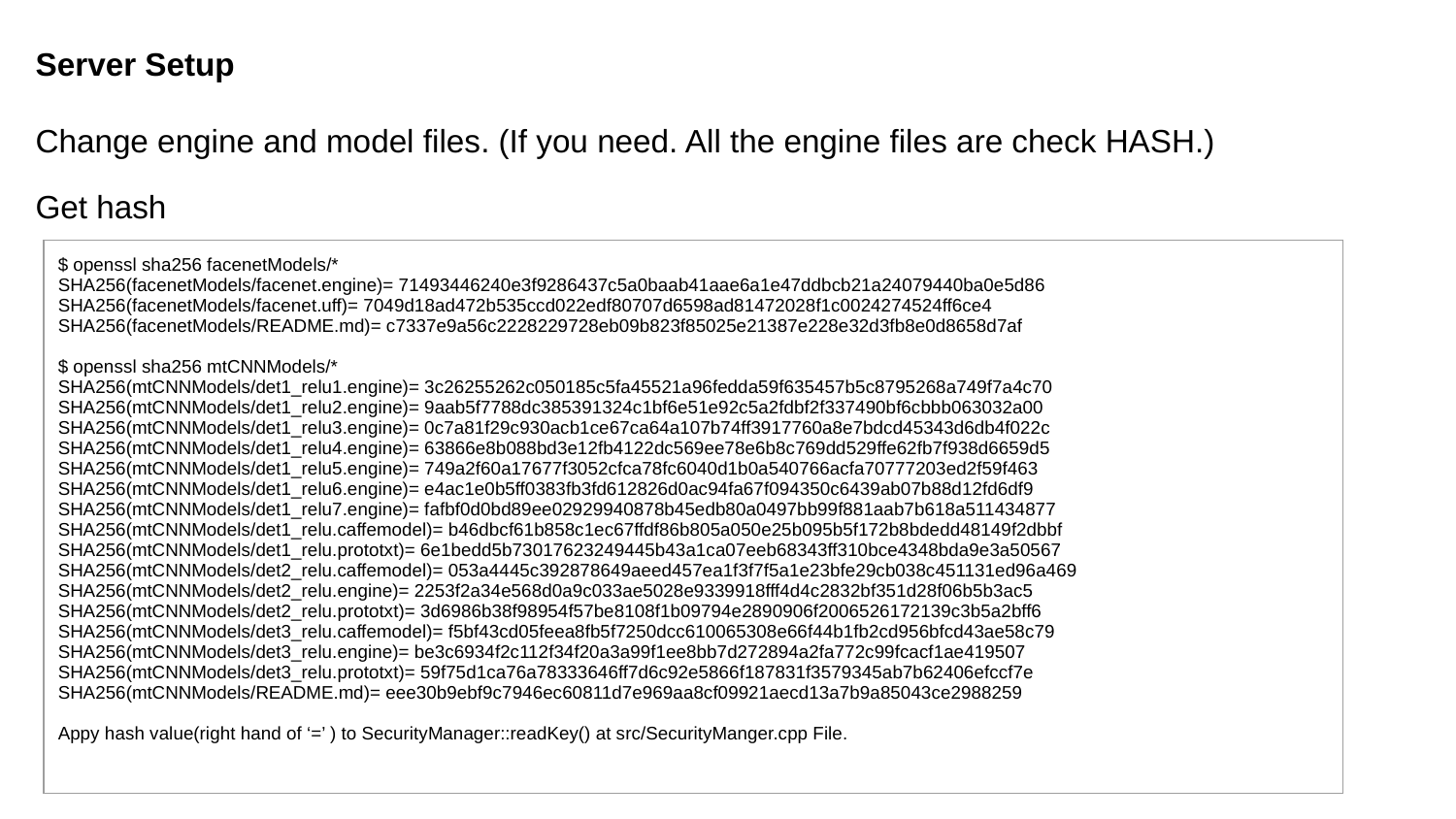

Server Setup

Change engine and model files. (If you need. All the engine files are check HASH.)
Get hash

| $ openssl sha256 facenetModels/\* SHA256(facenetModels/facenet.engine)= 71493446240e3f9286437c5a0baab41aae6a1e47ddbcb21a24079440ba0e5d86 SHA256(facenetModels/facenet.uff)= 7049d18ad472b535ccd022edf80707d6598ad81472028f1c0024274524ff6ce4 SHA256(facenetModels/README.md)= c7337e9a56c2228229728eb09b823f85025e21387e228e32d3fb8e0d8658d7af $ openssl sha256 mtCNNModels/\* SHA256(mtCNNModels/det1\_relu1.engine)= 3c26255262c050185c5fa45521a96fedda59f635457b5c8795268a749f7a4c70 SHA256(mtCNNModels/det1\_relu2.engine)= 9aab5f7788dc385391324c1bf6e51e92c5a2fdbf2f337490bf6cbbb063032a00 SHA256(mtCNNModels/det1\_relu3.engine)= 0c7a81f29c930acb1ce67ca64a107b74ff3917760a8e7bdcd45343d6db4f022c SHA256(mtCNNModels/det1\_relu4.engine)= 63866e8b088bd3e12fb4122dc569ee78e6b8c769dd529ffe62fb7f938d6659d5 SHA256(mtCNNModels/det1\_relu5.engine)= 749a2f60a17677f3052cfca78fc6040d1b0a540766acfa70777203ed2f59f463 SHA256(mtCNNModels/det1\_relu6.engine)= e4ac1e0b5ff0383fb3fd612826d0ac94fa67f094350c6439ab07b88d12fd6df9 SHA256(mtCNNModels/det1\_relu7.engine)= fafbf0d0bd89ee02929940878b45edb80a0497bb99f881aab7b618a511434877 SHA256(mtCNNModels/det1\_relu.caffemodel)= b46dbcf61b858c1ec67ffdf86b805a050e25b095b5f172b8bdedd48149f2dbbf SHA256(mtCNNModels/det1\_relu.prototxt)= 6e1bedd5b73017623249445b43a1ca07eeb68343ff310bce4348bda9e3a50567 SHA256(mtCNNModels/det2\_relu.caffemodel)= 053a4445c392878649aeed457ea1f3f7f5a1e23bfe29cb038c451131ed96a469 SHA256(mtCNNModels/det2\_relu.engine)= 2253f2a34e568d0a9c033ae5028e9339918fff4d4c2832bf351d28f06b5b3ac5 SHA256(mtCNNModels/det2\_relu.prototxt)= 3d6986b38f98954f57be8108f1b09794e2890906f2006526172139c3b5a2bff6 SHA256(mtCNNModels/det3\_relu.caffemodel)= f5bf43cd05feea8fb5f7250dcc610065308e66f44b1fb2cd956bfcd43ae58c79 SHA256(mtCNNModels/det3\_relu.engine)= be3c6934f2c112f34f20a3a99f1ee8bb7d272894a2fa772c99fcacf1ae419507 SHA256(mtCNNModels/det3\_relu.prototxt)= 59f75d1ca76a78333646ff7d6c92e5866f187831f3579345ab7b62406efccf7e SHA256(mtCNNModels/README.md)= eee30b9ebf9c7946ec60811d7e969aa8cf09921aecd13a7b9a85043ce2988259 Appy hash value(right hand of ‘=’ ) to SecurityManager::readKey() at src/SecurityManger.cpp File. |
| --- |